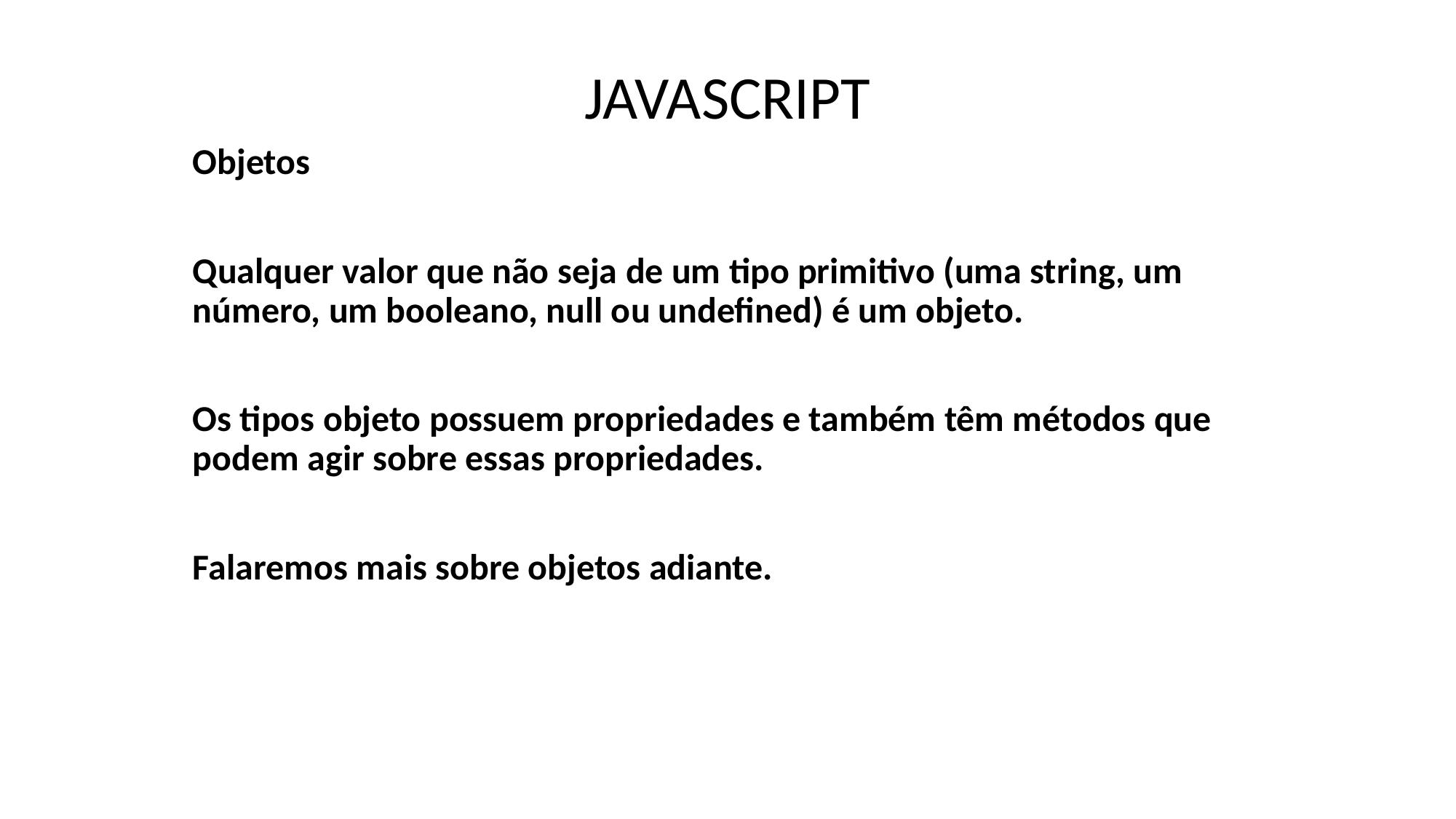

# JAVASCRIPT
Objetos

Qualquer valor que não seja de um tipo primitivo (uma string, um número, um booleano, null ou undefined) é um objeto.

Os tipos objeto possuem propriedades e também têm métodos que podem agir sobre essas propriedades.

Falaremos mais sobre objetos adiante.